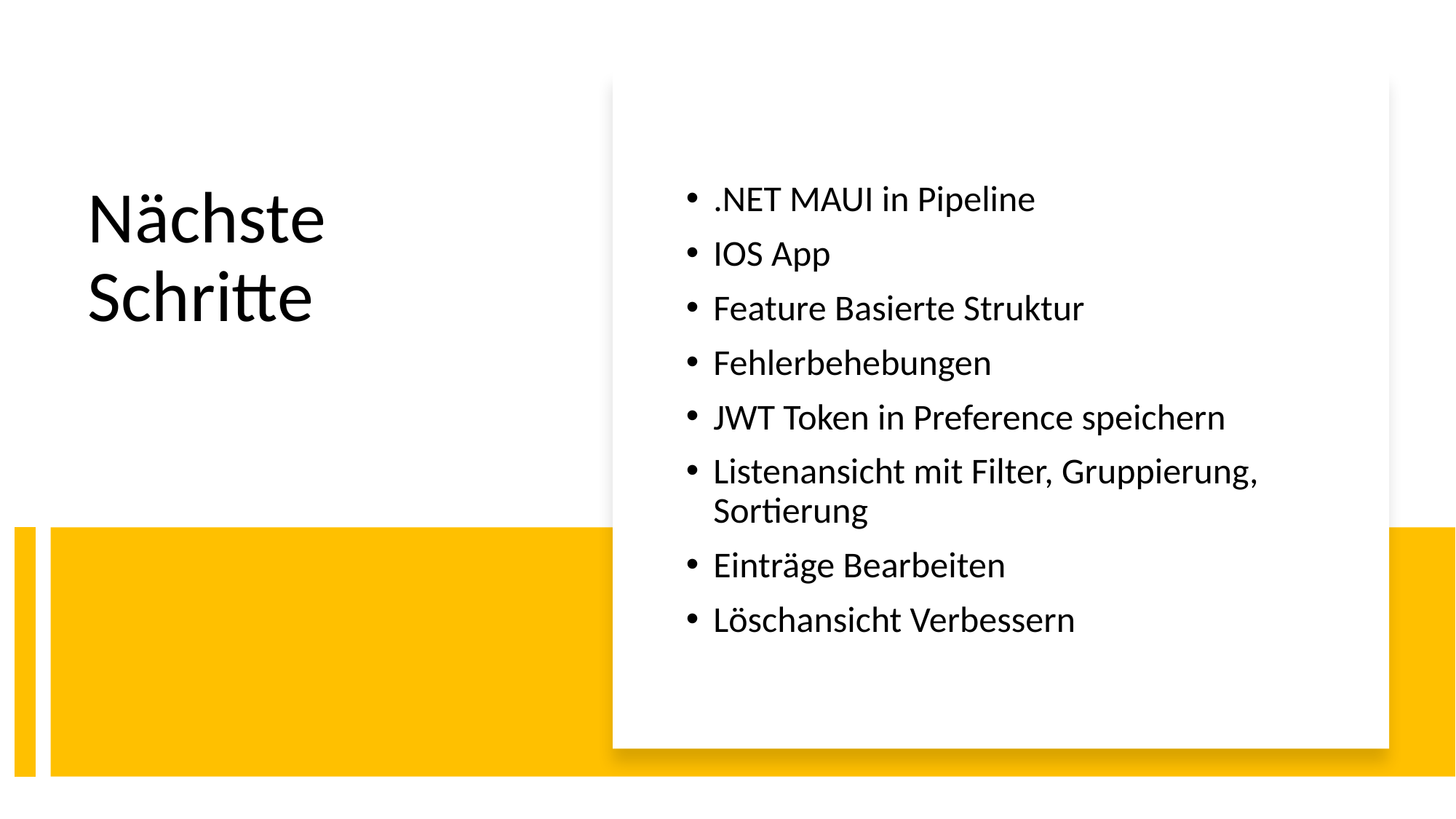

.NET MAUI in Pipeline
IOS App
Feature Basierte Struktur
Fehlerbehebungen
JWT Token in Preference speichern
Listenansicht mit Filter, Gruppierung, Sortierung
Einträge Bearbeiten
Löschansicht Verbessern

# Nächste Schritte